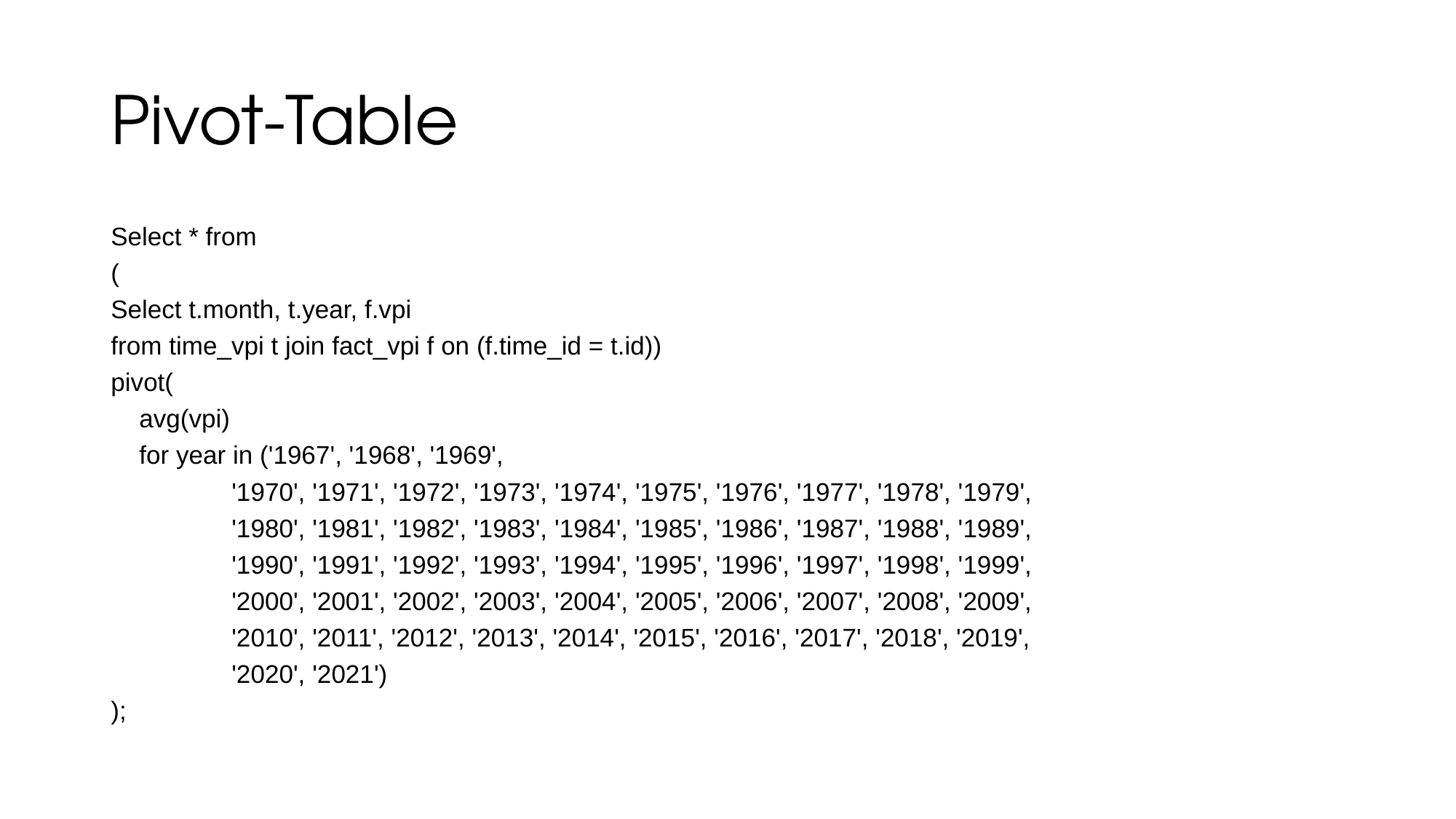

# Pivot-Table
Select * from
(
Select t.month, t.year, f.vpi
from time_vpi t join fact_vpi f on (f.time_id = t.id))
pivot(
    avg(vpi)
    for year in ('1967', '1968', '1969',
                 '1970', '1971', '1972', '1973', '1974', '1975', '1976', '1977', '1978', '1979',
                 '1980', '1981', '1982', '1983', '1984', '1985', '1986', '1987', '1988', '1989',
                 '1990', '1991', '1992', '1993', '1994', '1995', '1996', '1997', '1998', '1999',
                 '2000', '2001', '2002', '2003', '2004', '2005', '2006', '2007', '2008', '2009',
                 '2010', '2011', '2012', '2013', '2014', '2015', '2016', '2017', '2018', '2019',
                 '2020', '2021')
);